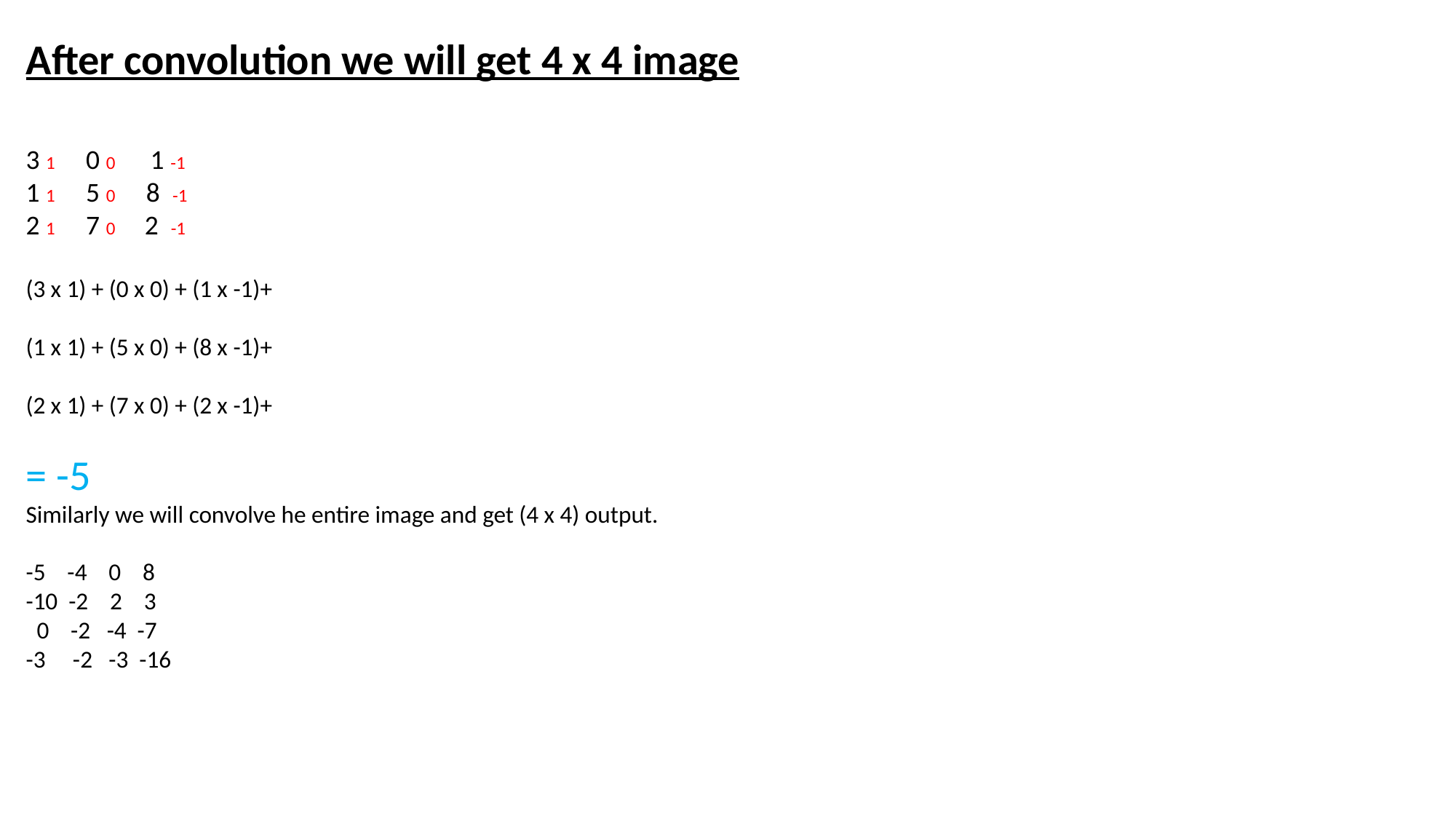

After convolution we will get 4 x 4 image

3 1     0 0      1 -1
1 1     5 0     8  -1
2 1     7 0       2  -1

(3 x 1) + (0 x 0) + (1 x -1)+

(1 x 1) + (5 x 0) + (8 x -1)+

(2 x 1) + (7 x 0) + (2 x -1)+

= -5
Similarly we will convolve he entire image and get (4 x 4) output.

-5    -4    0    8
-10  -2    2    3
  0    -2   -4  -7
-3     -2   -3  -16